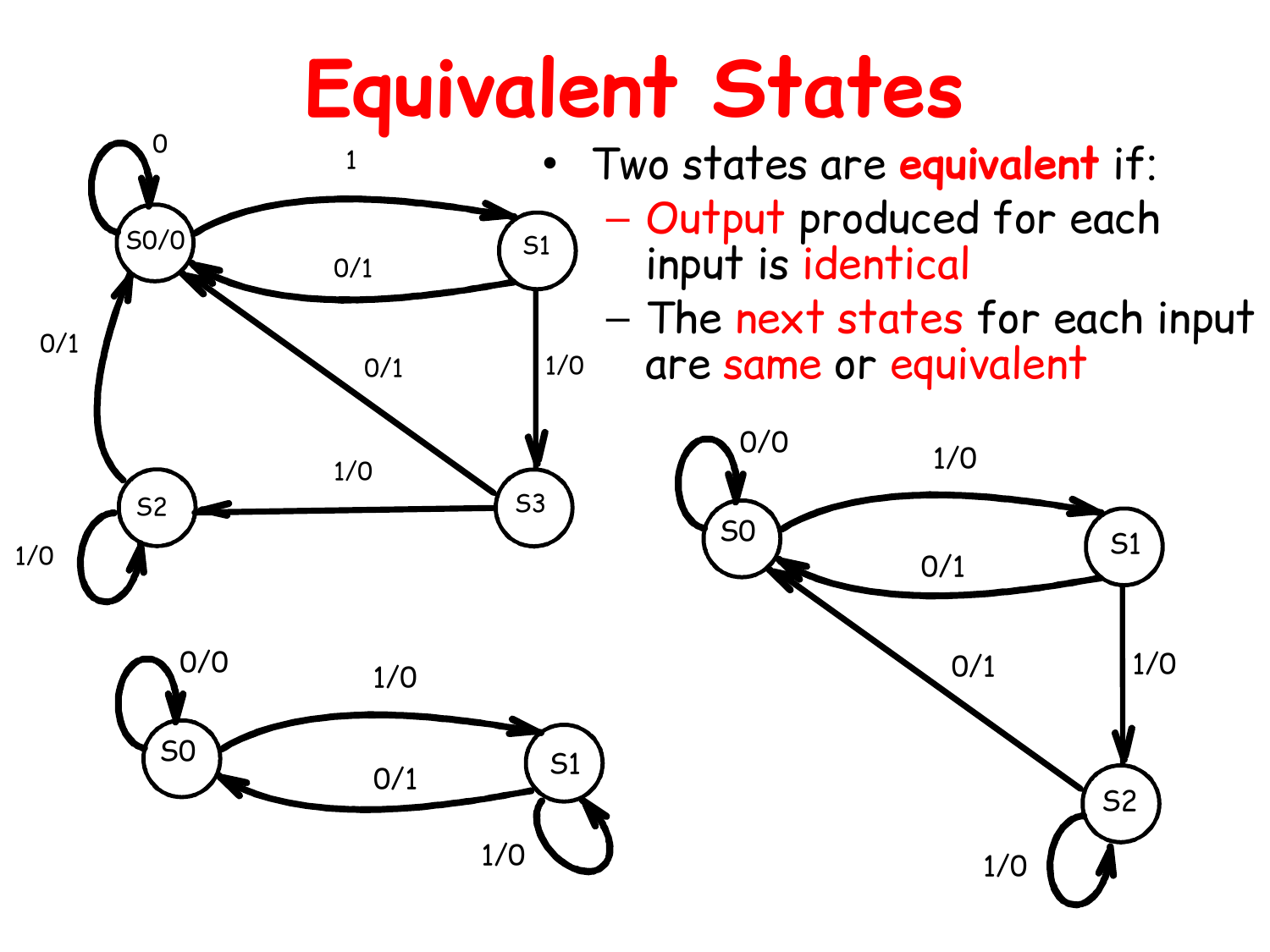

# Equivalent States

0

1

S0/0
S1
0/1

0/1
1/0
0/1

1/0

S3
 S2

1/0
Two states are equivalent if:
Output produced for each input is identical
The next states for each input are same or equivalent

0/0

1/0

S0
S1
0/1

1/0
0/1

S2

1/0

0/0

1/0

S0
S1
0/1

1/0